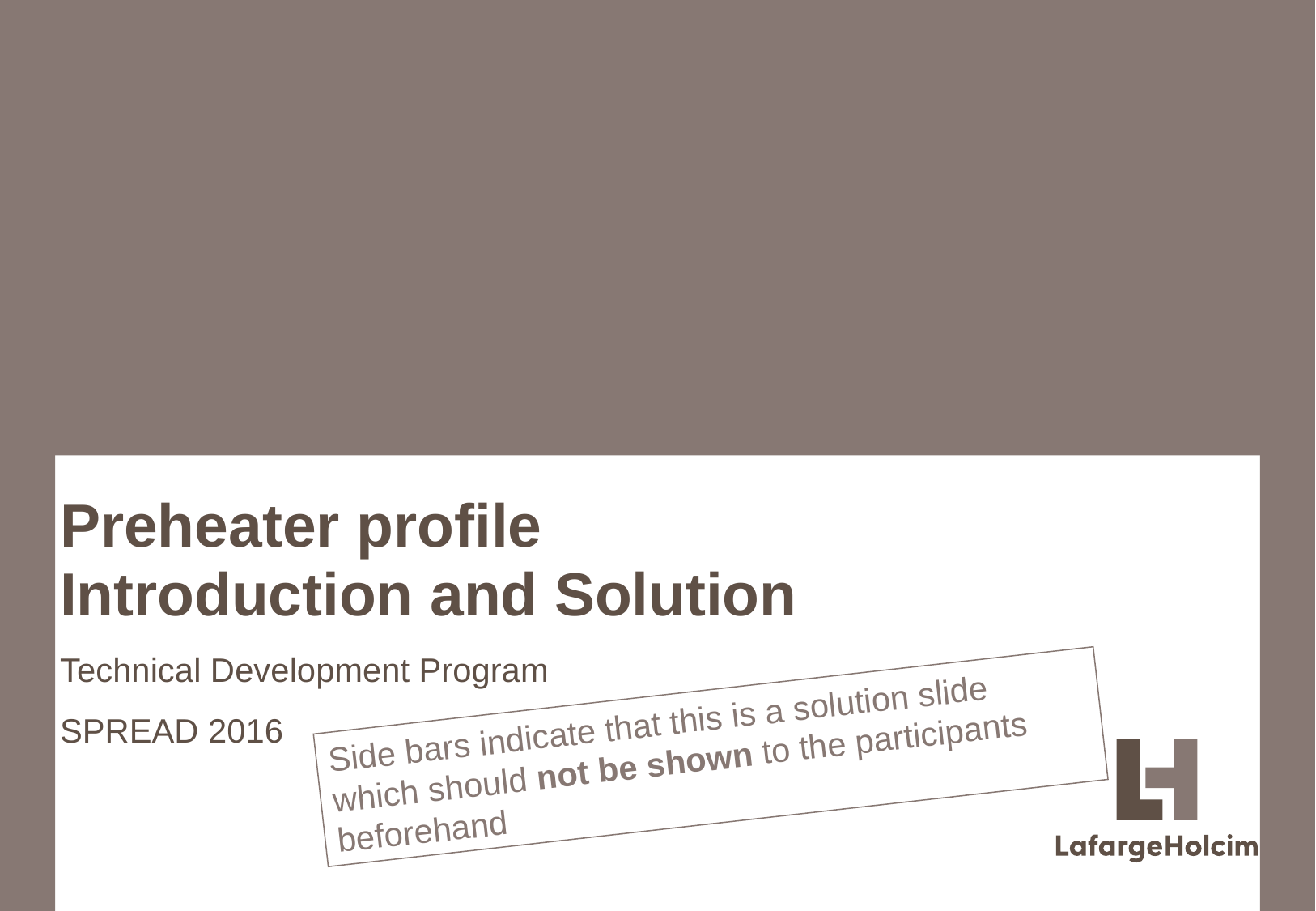

# Preheater profile Introduction and Solution
Technical Development Program
SPREAD 2016
Side bars indicate that this is a solution slide
which should not be shown to the participants beforehand